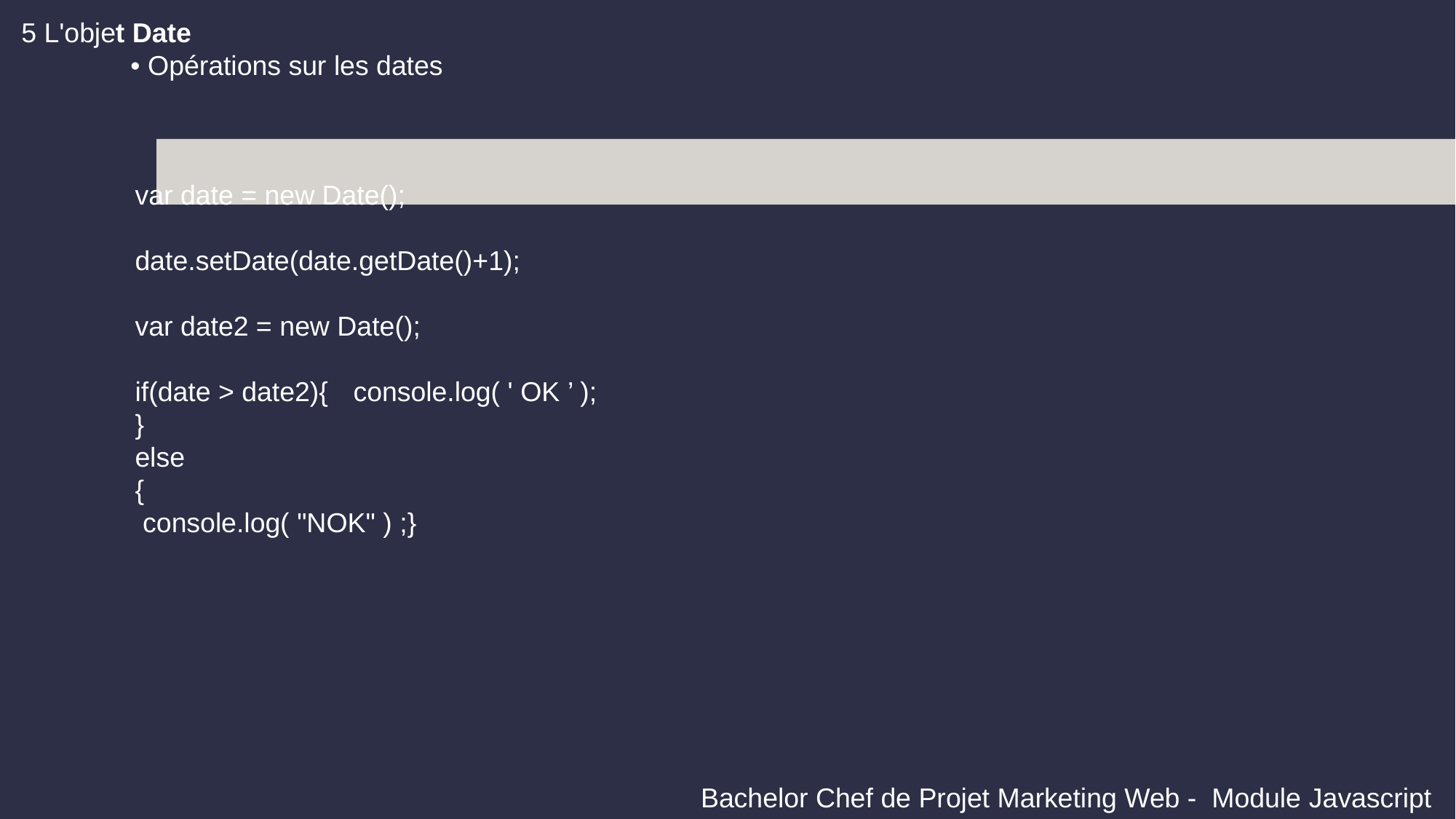

5 L'objet Date
	• Opérations sur les dates

var date = new Date();

date.setDate(date.getDate()+1);

var date2 = new Date();

if(date > date2){	console.log( ' OK ’ );
}
else
{
 console.log( "NOK" ) ;}

Bachelor Chef de Projet Marketing Web -  Module Javascript